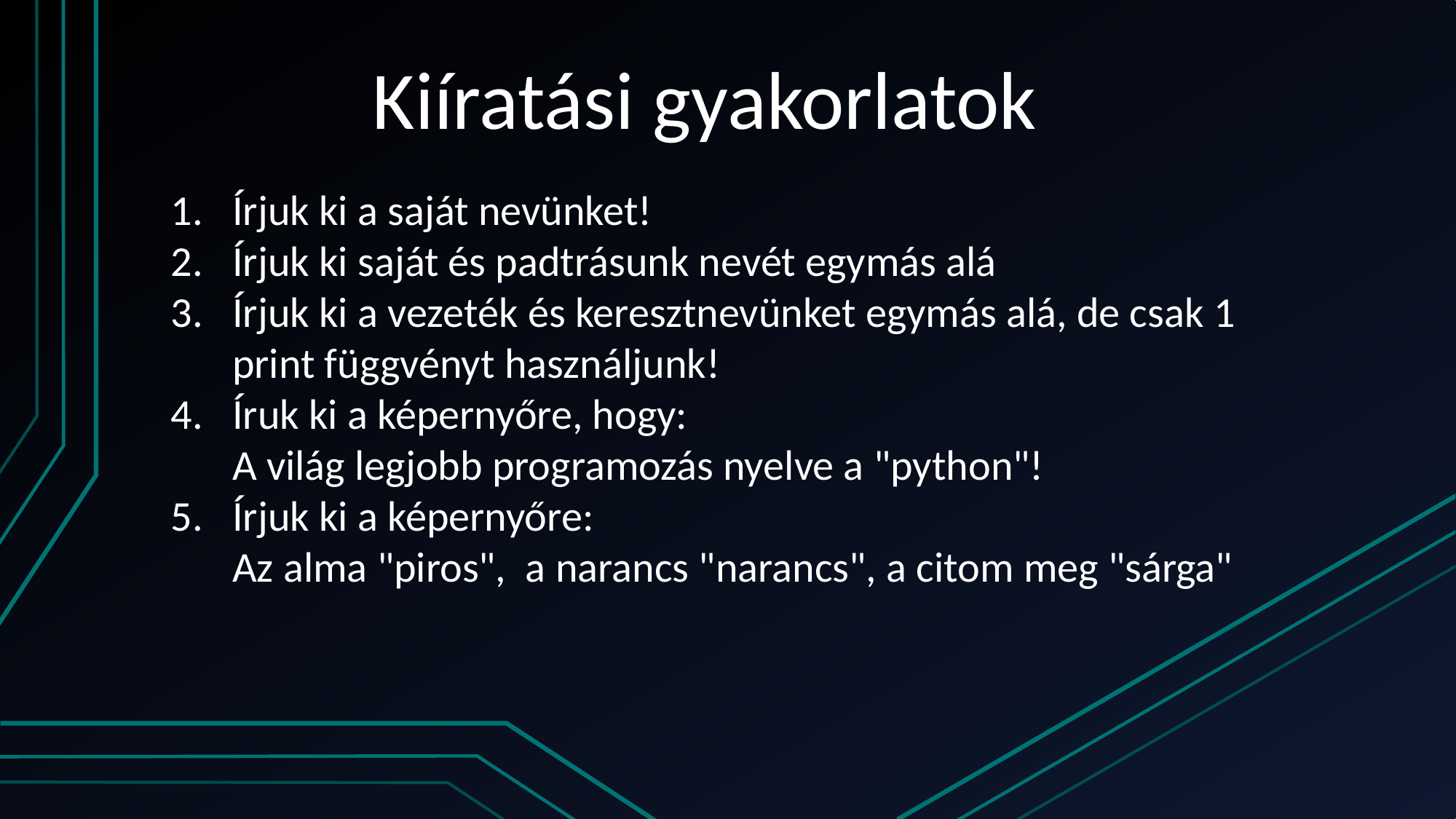

# Kiíratási gyakorlatok
Írjuk ki a saját nevünket!
Írjuk ki saját és padtrásunk nevét egymás alá
Írjuk ki a vezeték és keresztnevünket egymás alá, de csak 1 print függvényt használjunk!
Íruk ki a képernyőre, hogy:
A világ legjobb programozás nyelve a "python"!
Írjuk ki a képernyőre:
Az alma "piros",  a narancs "narancs", a citom meg "sárga"